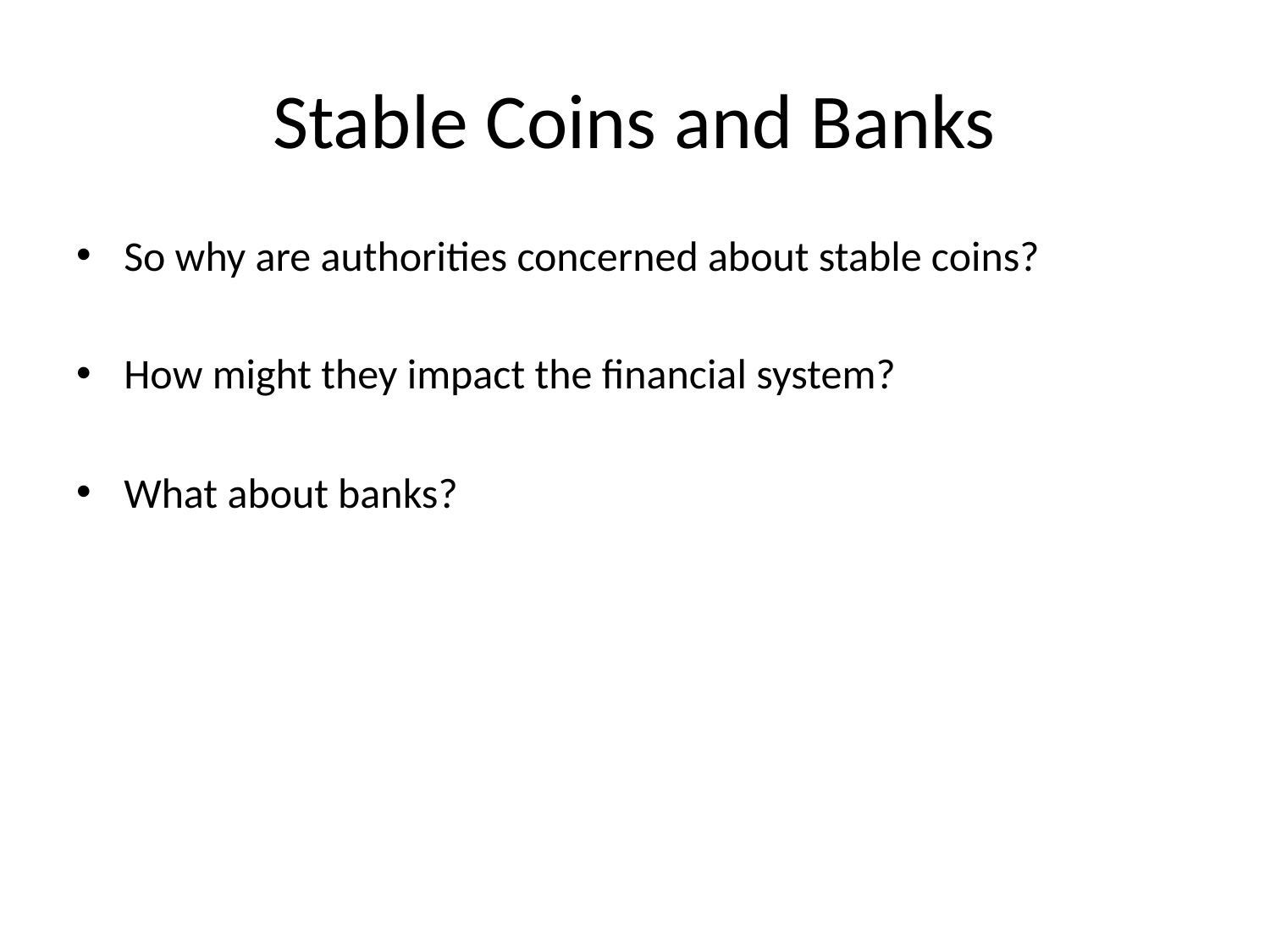

# Stable Coins and Banks
So why are authorities concerned about stable coins?

How might they impact the financial system?

What about banks?